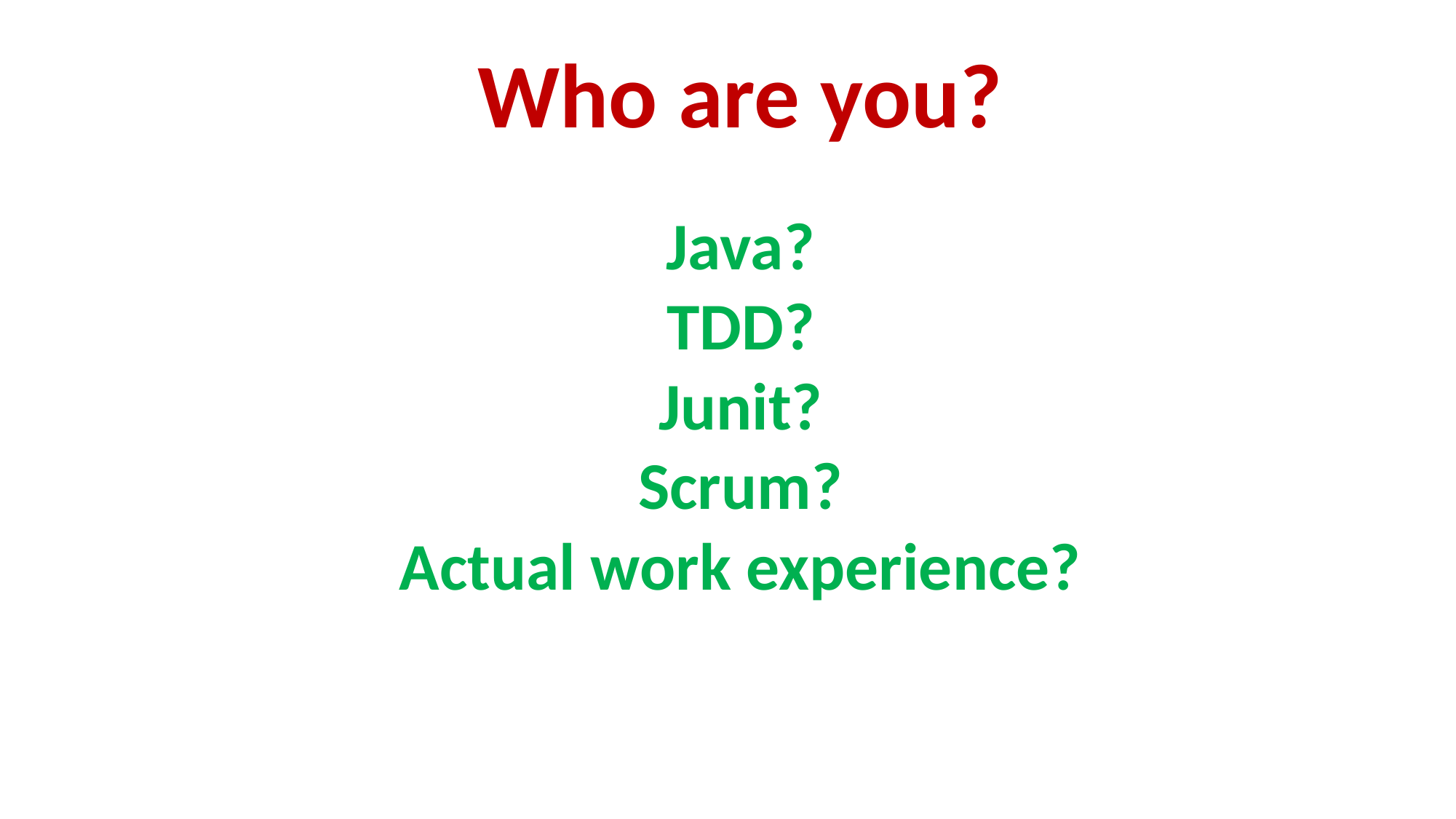

Who are you?
Java?
TDD?
Junit?
Scrum?
Actual work experience?